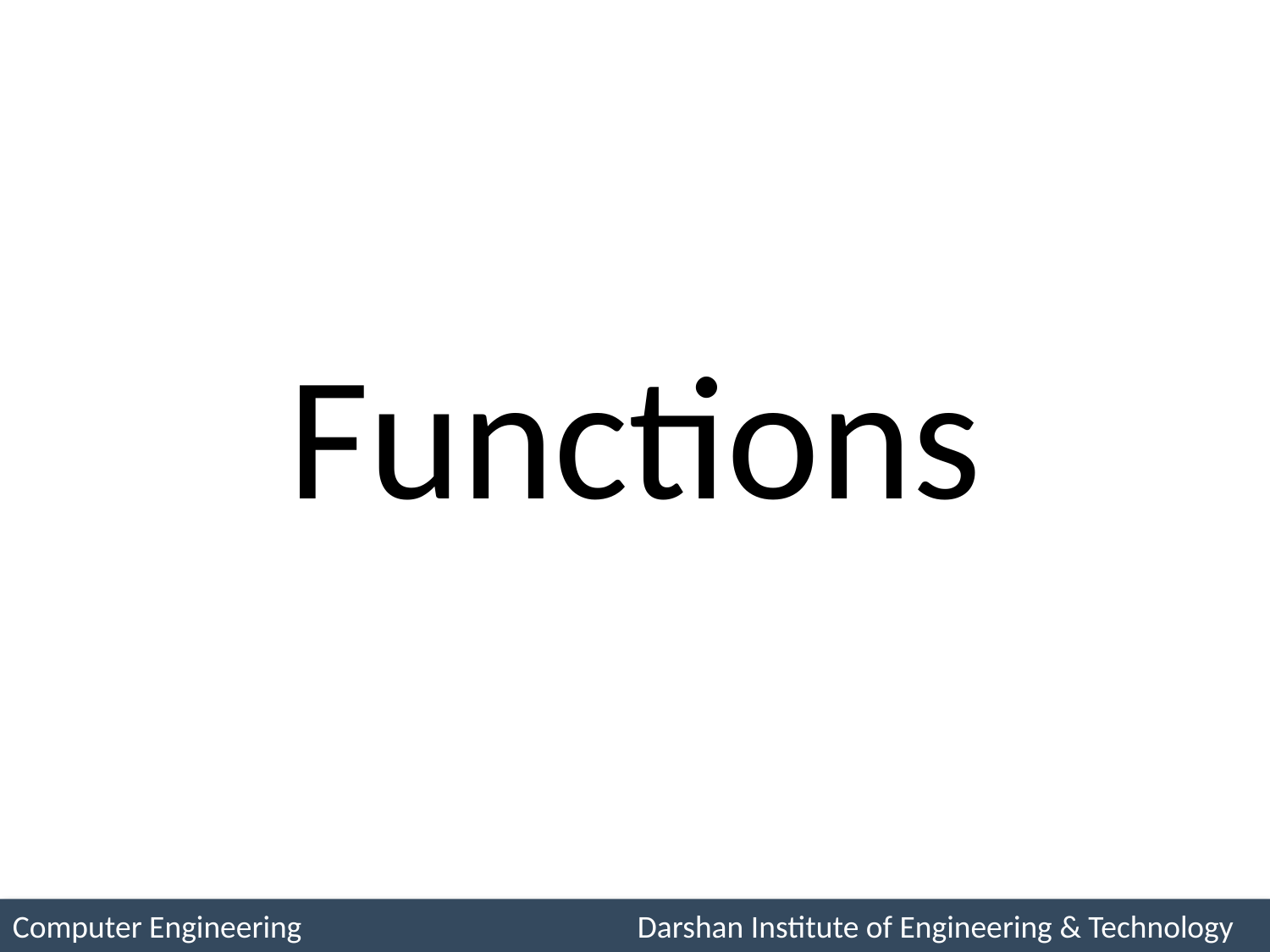

# Functions
Computer Engineering      	                                  Darshan Institute of Engineering & Technology